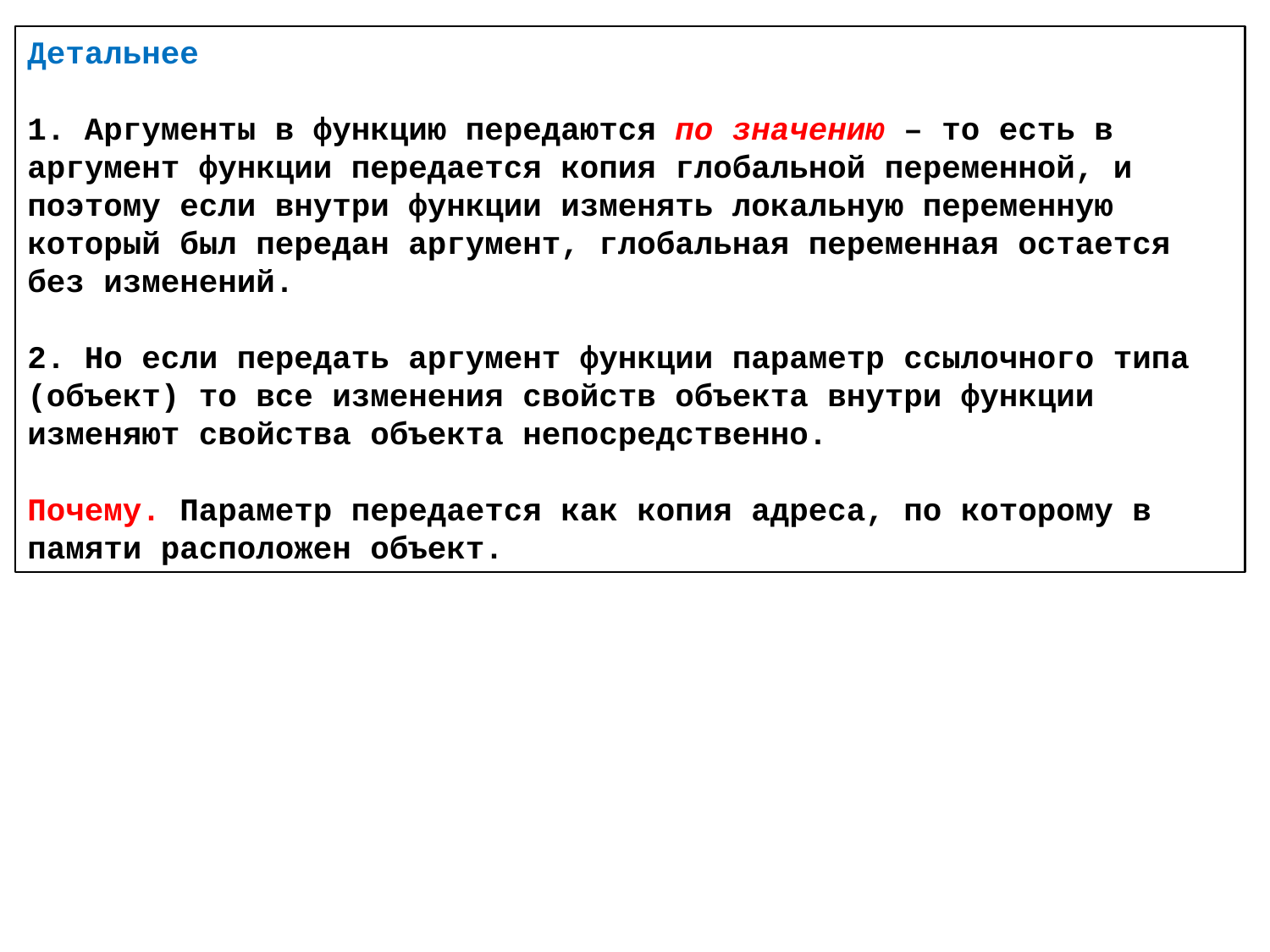

Детальнее

1. Аргументы в функцию передаются по значению – то есть в аргумент функции передается копия глобальной переменной, и поэтому если внутри функции изменять локальную переменную который был передан аргумент, глобальная переменная остается без изменений.

2. Но если передать аргумент функции параметр ссылочного типа (объект) то все изменения свойств объекта внутри функции изменяют свойства объекта непосредственно.

Почему. Параметр передается как копия адреса, по которому в памяти расположен объект.